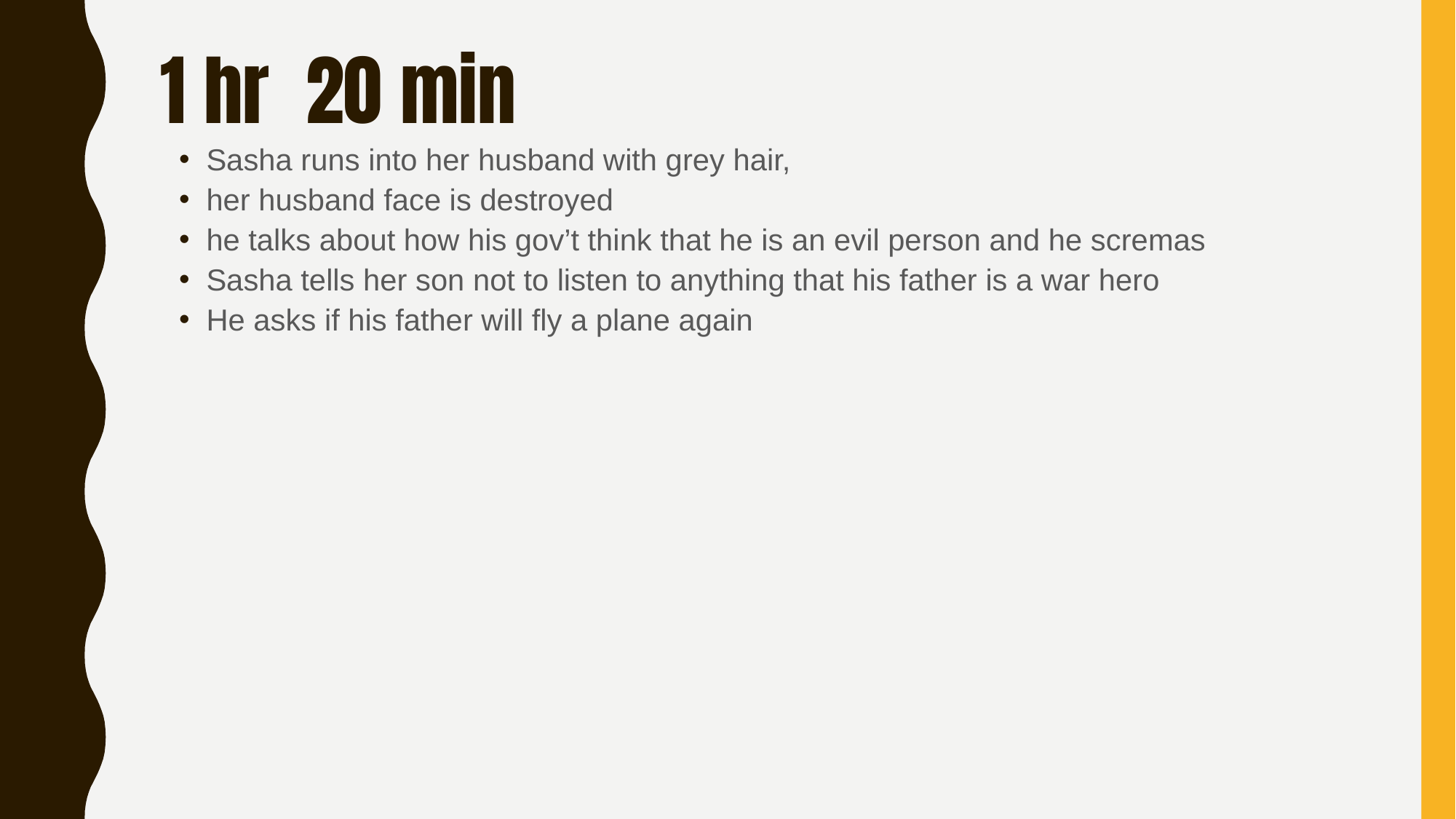

# 1 hr  20 min
Sasha runs into her husband with grey hair,
her husband face is destroyed
he talks about how his gov’t think that he is an evil person and he scremas
Sasha tells her son not to listen to anything that his father is a war hero
He asks if his father will fly a plane again